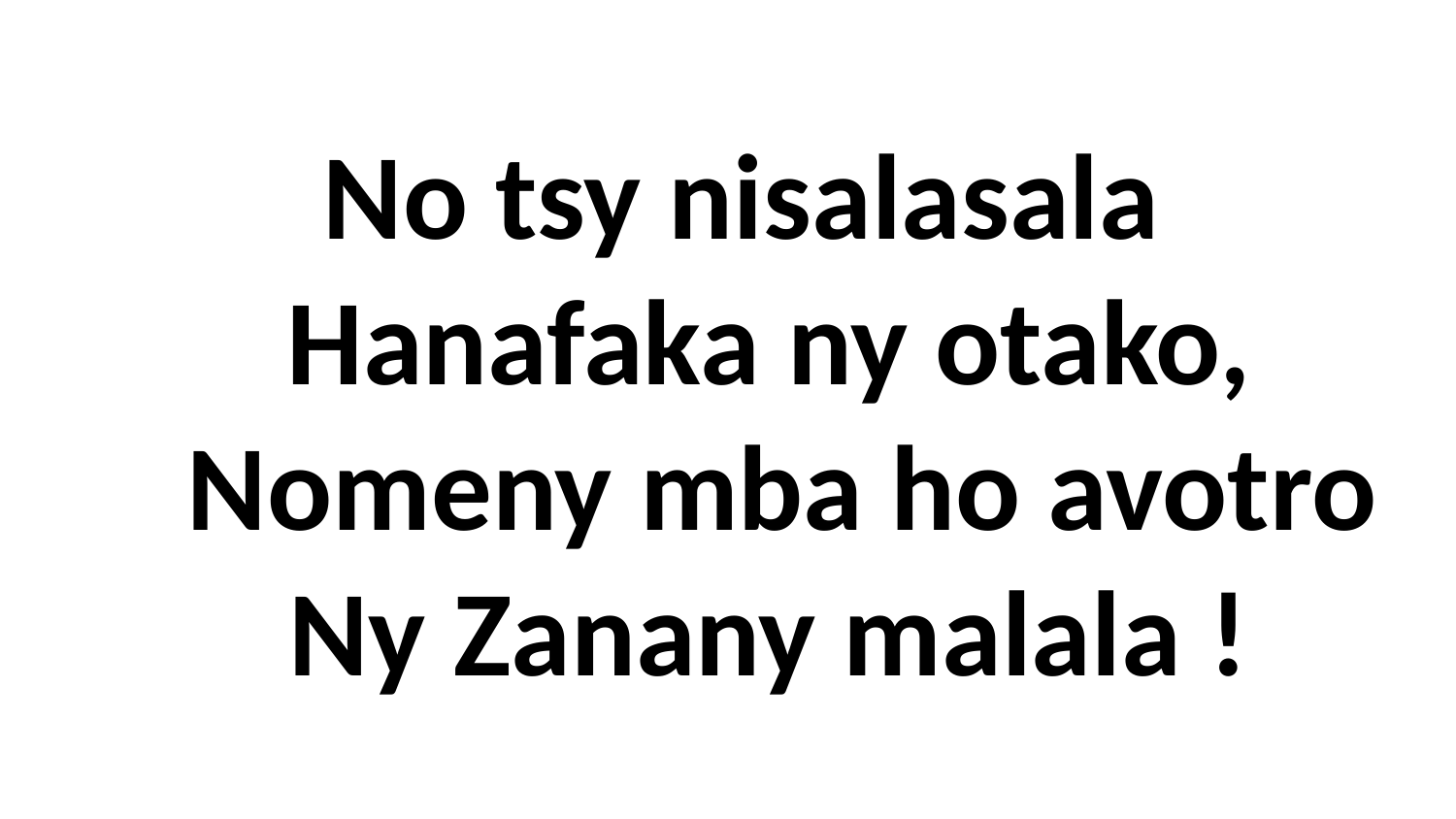

# No tsy nisalasala Hanafaka ny otako, Nomeny mba ho avotro Ny Zanany malala !